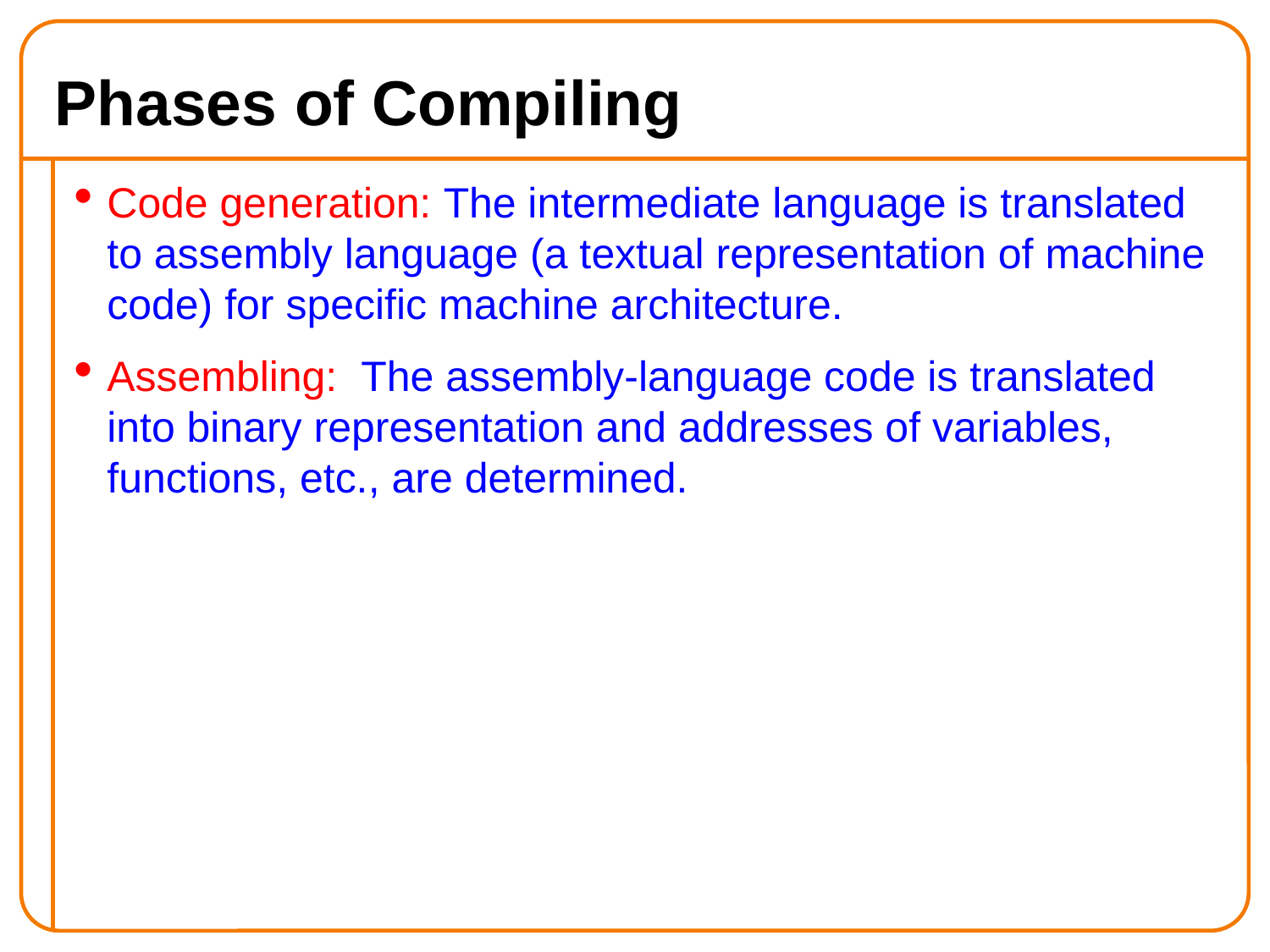

Phases of Compiling
Code generation: The intermediate language is translated to assembly language (a textual representation of machine code) for specific machine architecture.
Assembling:  The assembly-language code is translated into binary representation and addresses of variables, functions, etc., are determined.